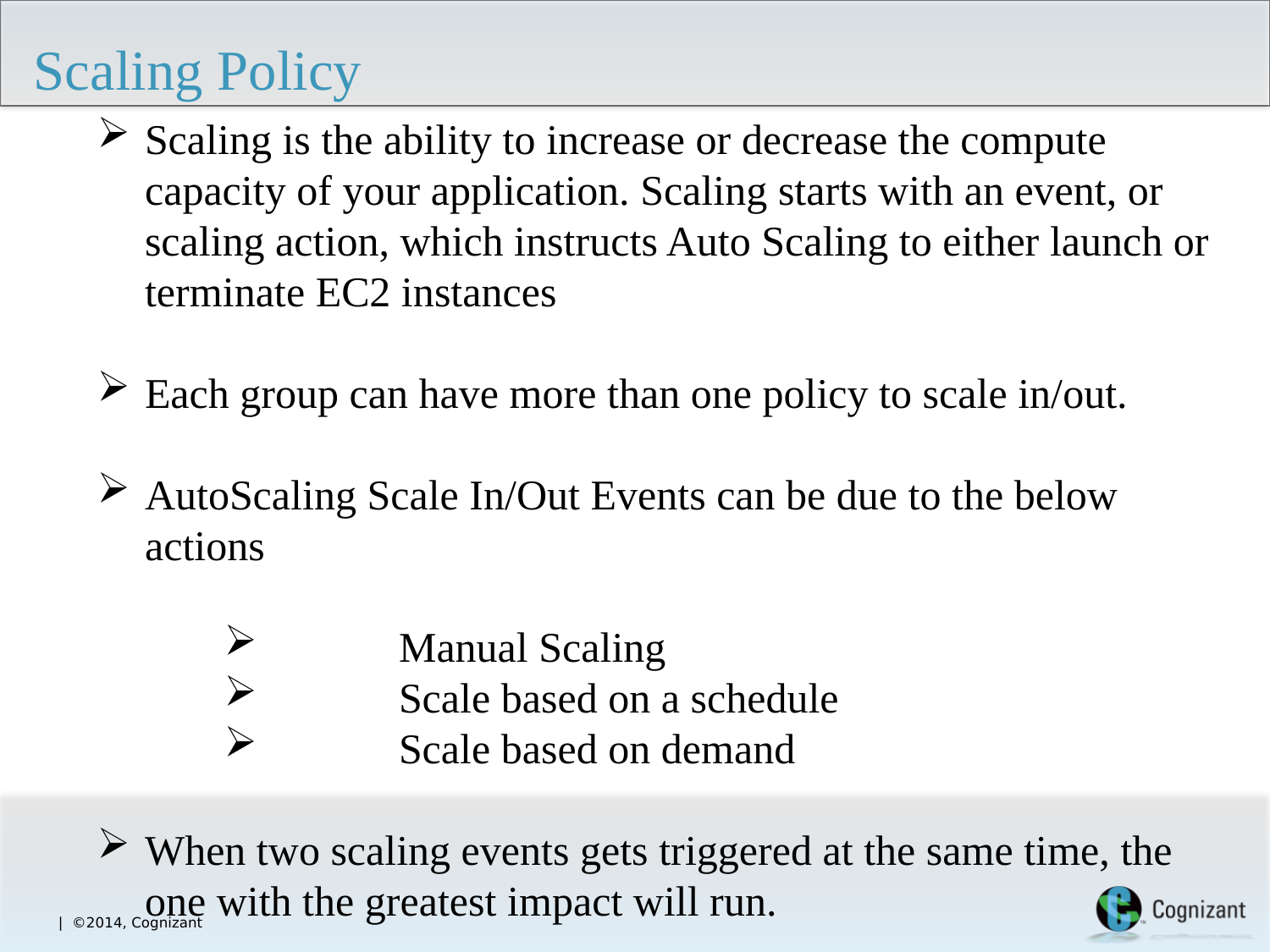

# Scaling Policy
Scaling is the ability to increase or decrease the compute capacity of your application. Scaling starts with an event, or scaling action, which instructs Auto Scaling to either launch or terminate EC2 instances

Each group can have more than one policy to scale in/out.

AutoScaling Scale In/Out Events can be due to the below actions

	Manual Scaling
	Scale based on a schedule
	Scale based on demand

When two scaling events gets triggered at the same time, the one with the greatest impact will run.